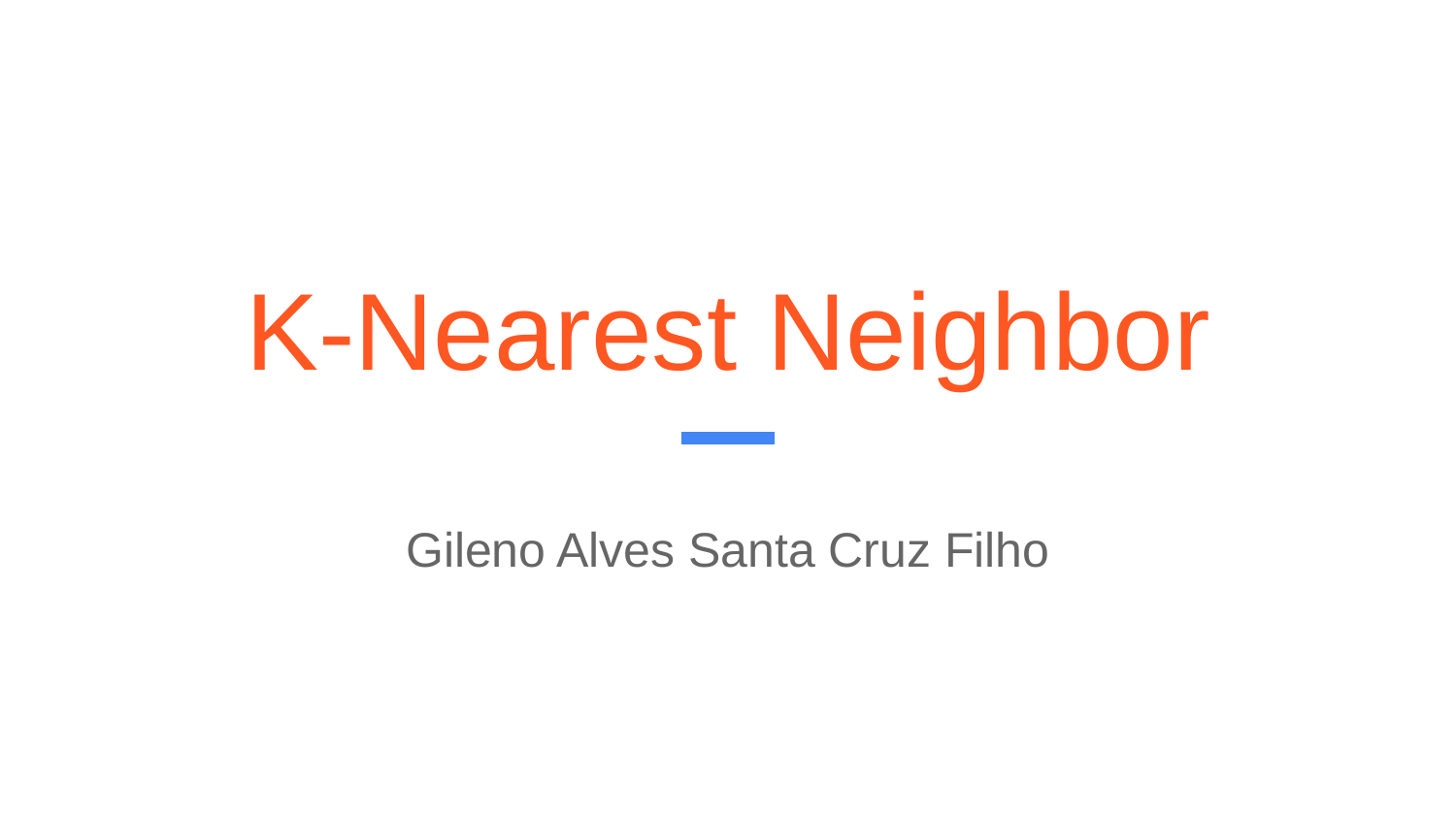

# K-Nearest Neighbor
Gileno Alves Santa Cruz Filho